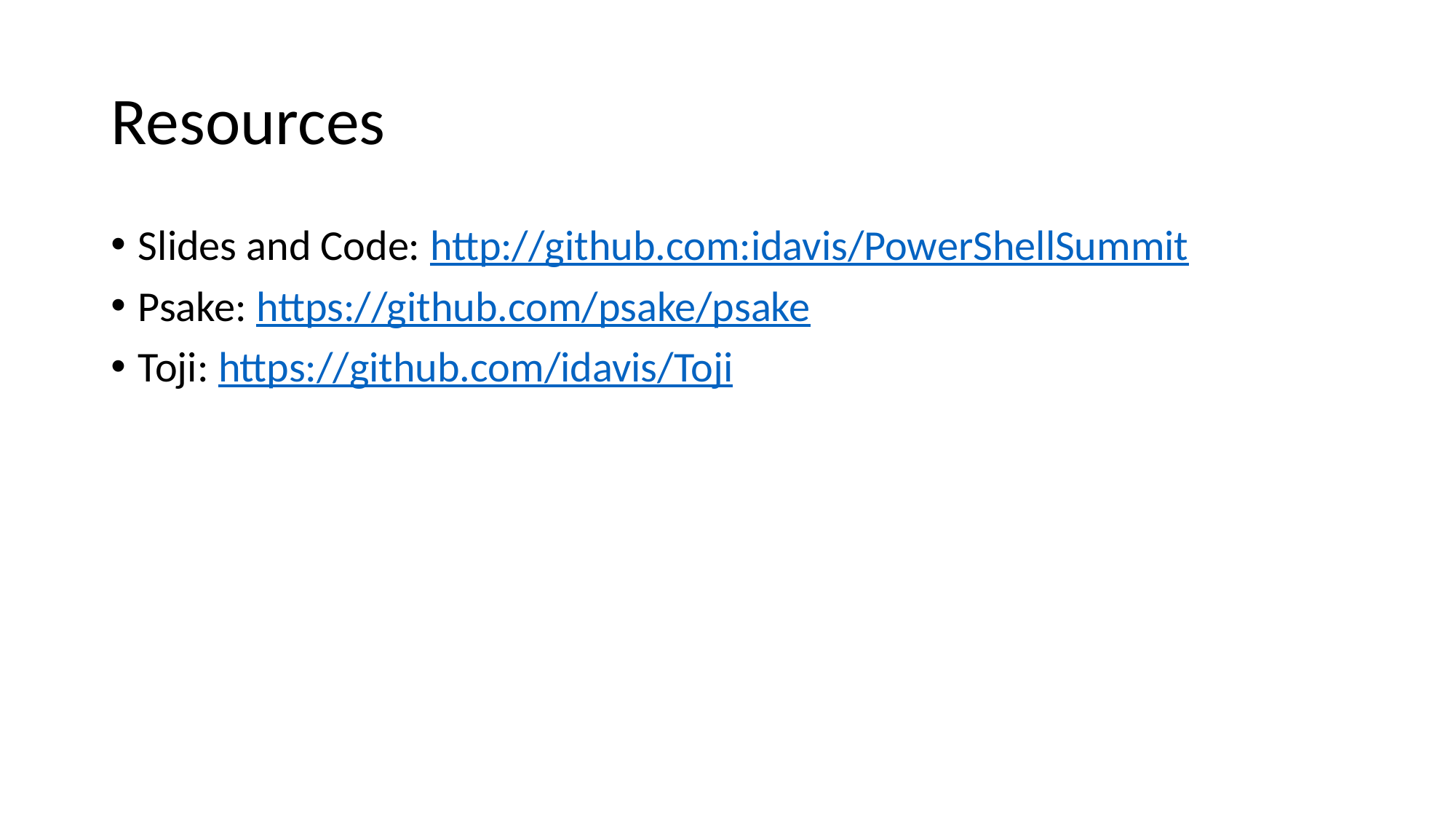

# Resources
Slides and Code: http://github.com:idavis/PowerShellSummit
Psake: https://github.com/psake/psake
Toji: https://github.com/idavis/Toji